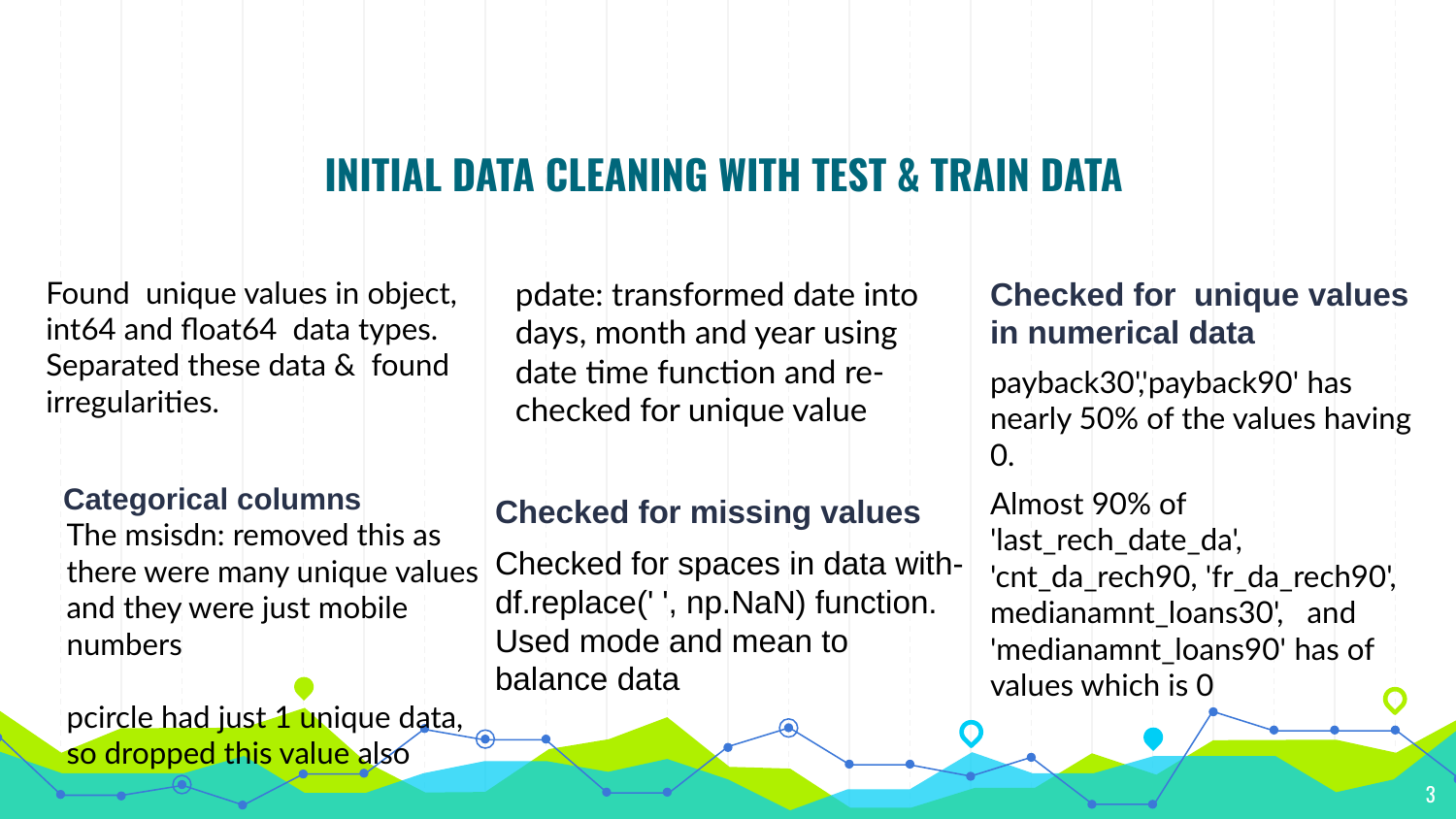

# INITIAL DATA CLEANING WITH TEST & TRAIN DATA
Found  unique values in object, int64 and float64  data types. Separated these data &  found irregularities.

  Categorical columns
The msisdn: removed this as there were many unique values and they were just mobile numbers

pcircle had just 1 unique data, so dropped this value also

pdate: transformed date into days, month and year using date time function and re-checked for unique value

Checked for missing values
Checked for spaces in data with- df.replace(' ', np.NaN) function. Used mode and mean to balance data
Checked for  unique values in numerical data
payback30','payback90' has nearly 50% of the values having 0.
Almost 90% of 'last_rech_date_da', 'cnt_da_rech90, 'fr_da_rech90', medianamnt_loans30',   and 'medianamnt_loans90' has of values which is 0

3